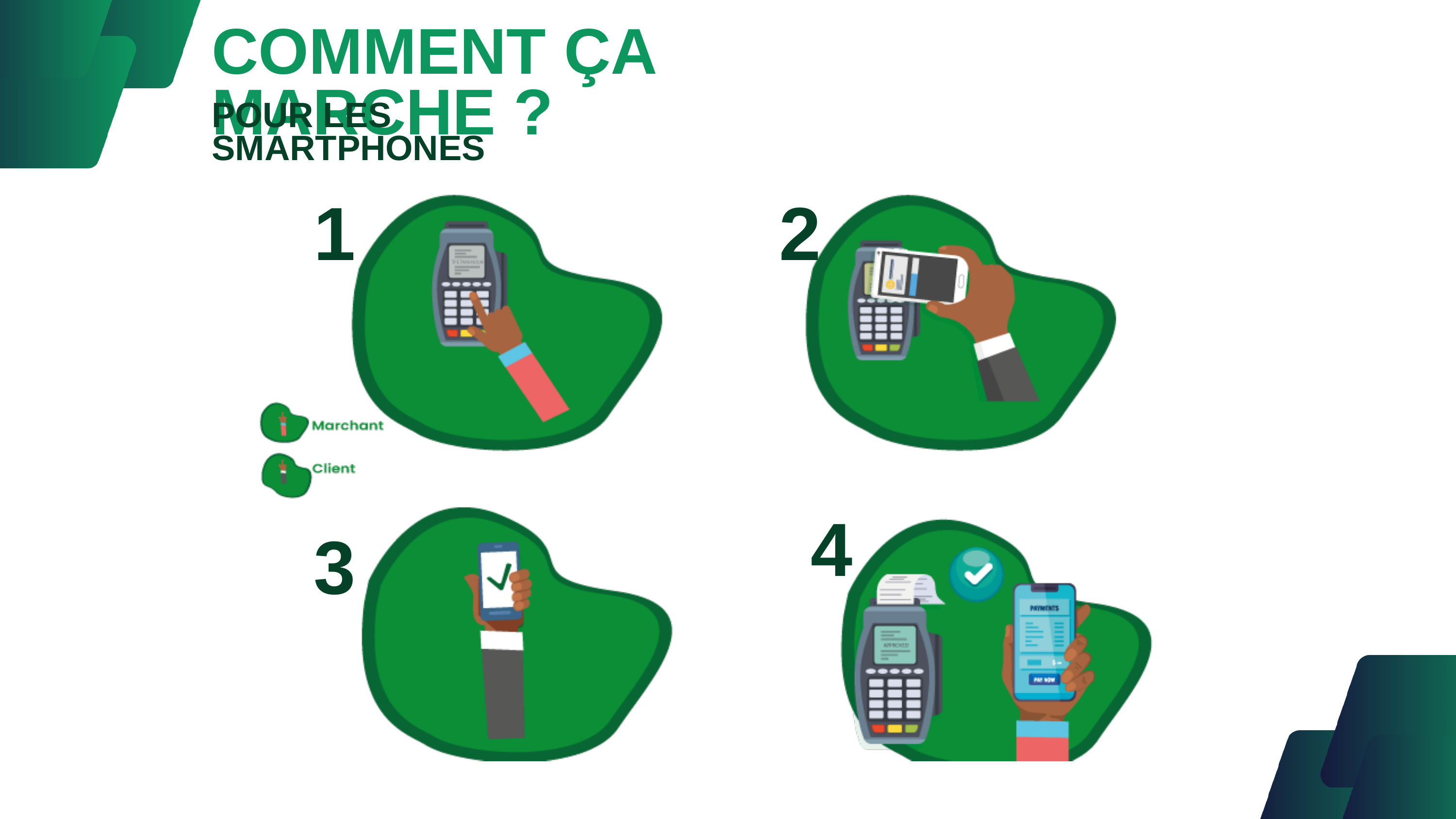

COMMENT ÇA MARCHE ?

POUR LES SMARTPHONES
1
2
4
3